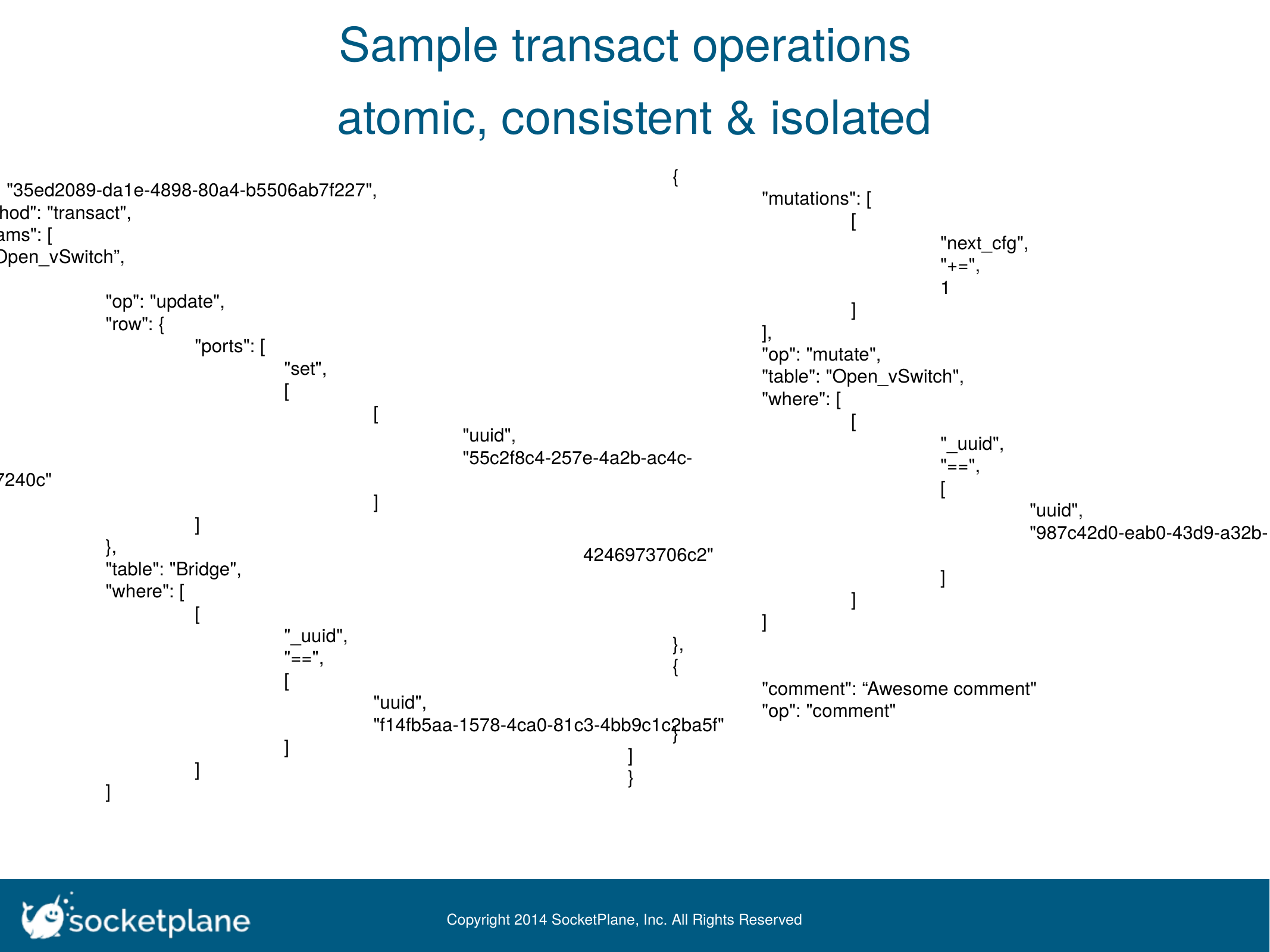

# Sample transact operations
atomic, consistent & isolated
{
        "id": "35ed2089-da1e-4898-80a4-b5506ab7f227",
	"method": "transact",
	"params": [
   “Open_vSwitch”,
        {
		"op": "update",
		"row": {
			"ports": [
				"set",
				[
					[
						"uuid",
						"55c2f8c4-257e-4a2b-ac4c-99ddfd77240c"
					]
			]
		},
		"table": "Bridge",
		"where": [
			[
				"_uuid",
				"==",
				[
					"uuid",
					"f14fb5aa-1578-4ca0-81c3-4bb9c1c2ba5f"
				]
			]
		]
	    },

	{
		"mutations": [
			[
				"next_cfg",
				"+=",
				1
			]
		],
		"op": "mutate",
		"table": "Open_vSwitch",
		"where": [
			[
				"_uuid",
				"==",
				[
					"uuid",
					"987c42d0-eab0-43d9-a32b-4246973706c2"
				]
			]
		]
	},
	{
		"comment": “Awesome comment"
		"op": "comment"
	}
]
}